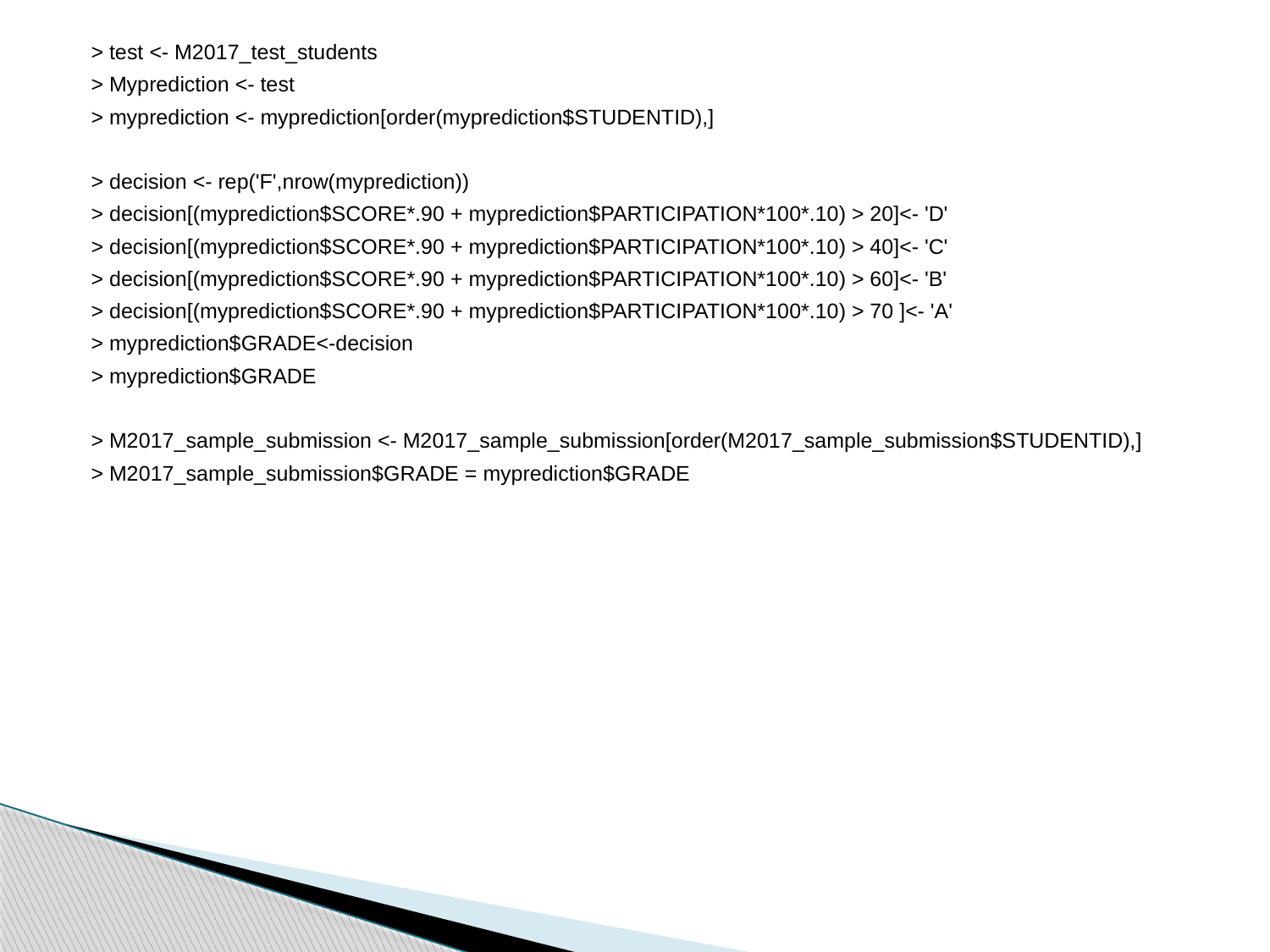

> test <- M2017_test_students
> Myprediction <- test
> myprediction <- myprediction[order(myprediction$STUDENTID),]

> decision <- rep('F',nrow(myprediction))
> decision[(myprediction$SCORE*.90 + myprediction$PARTICIPATION*100*.10) > 20]<- 'D'
> decision[(myprediction$SCORE*.90 + myprediction$PARTICIPATION*100*.10) > 40]<- 'C'
> decision[(myprediction$SCORE*.90 + myprediction$PARTICIPATION*100*.10) > 60]<- 'B'
> decision[(myprediction$SCORE*.90 + myprediction$PARTICIPATION*100*.10) > 70 ]<- 'A'
> myprediction$GRADE<-decision
> myprediction$GRADE

> M2017_sample_submission <- M2017_sample_submission[order(M2017_sample_submission$STUDENTID),]
> M2017_sample_submission$GRADE = myprediction$GRADE